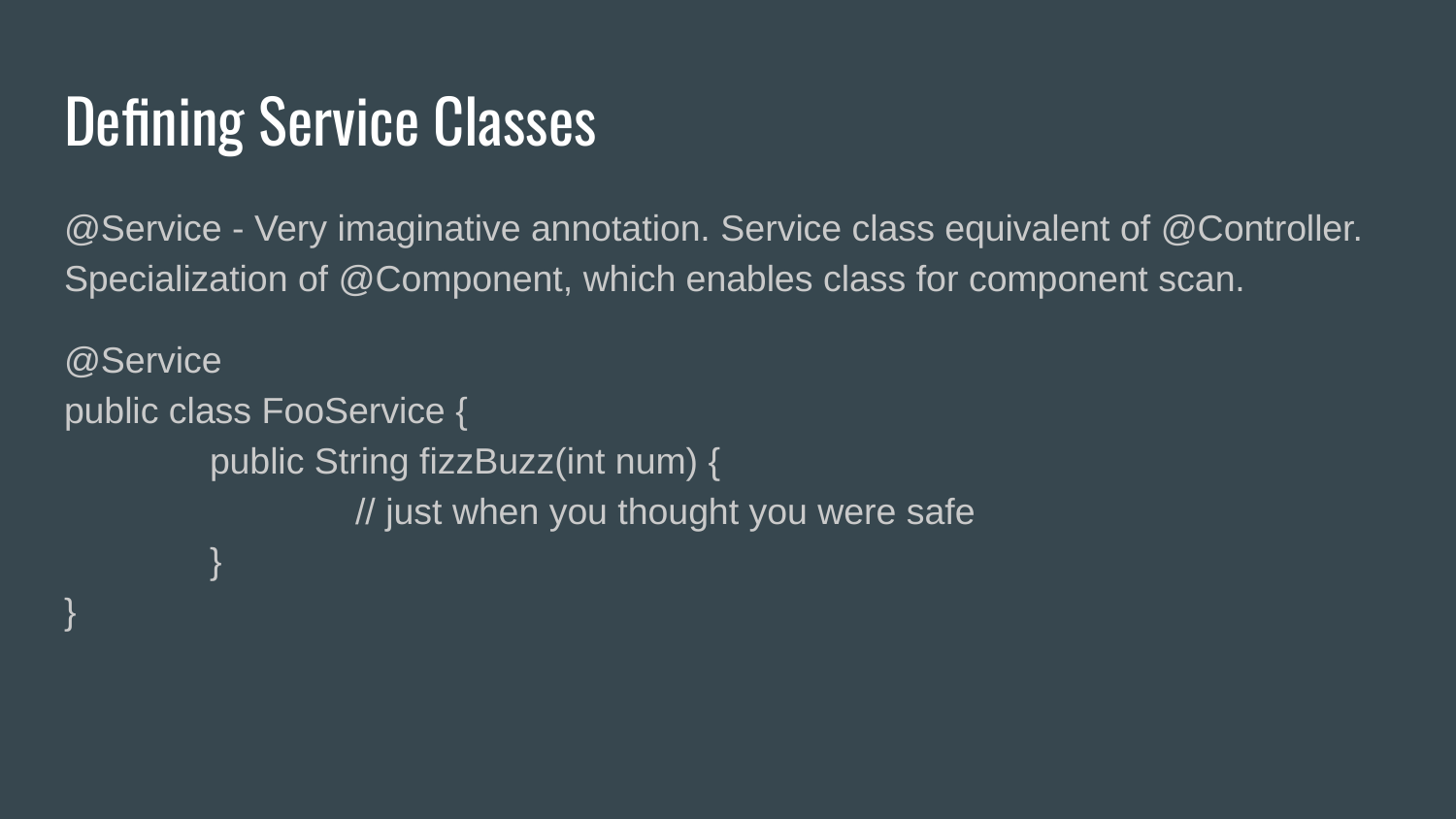

# Defining Service Classes
@Service - Very imaginative annotation. Service class equivalent of @Controller. Specialization of @Component, which enables class for component scan.
@Service
public class FooService {
	public String fizzBuzz(int num) {
		// just when you thought you were safe
	}
}